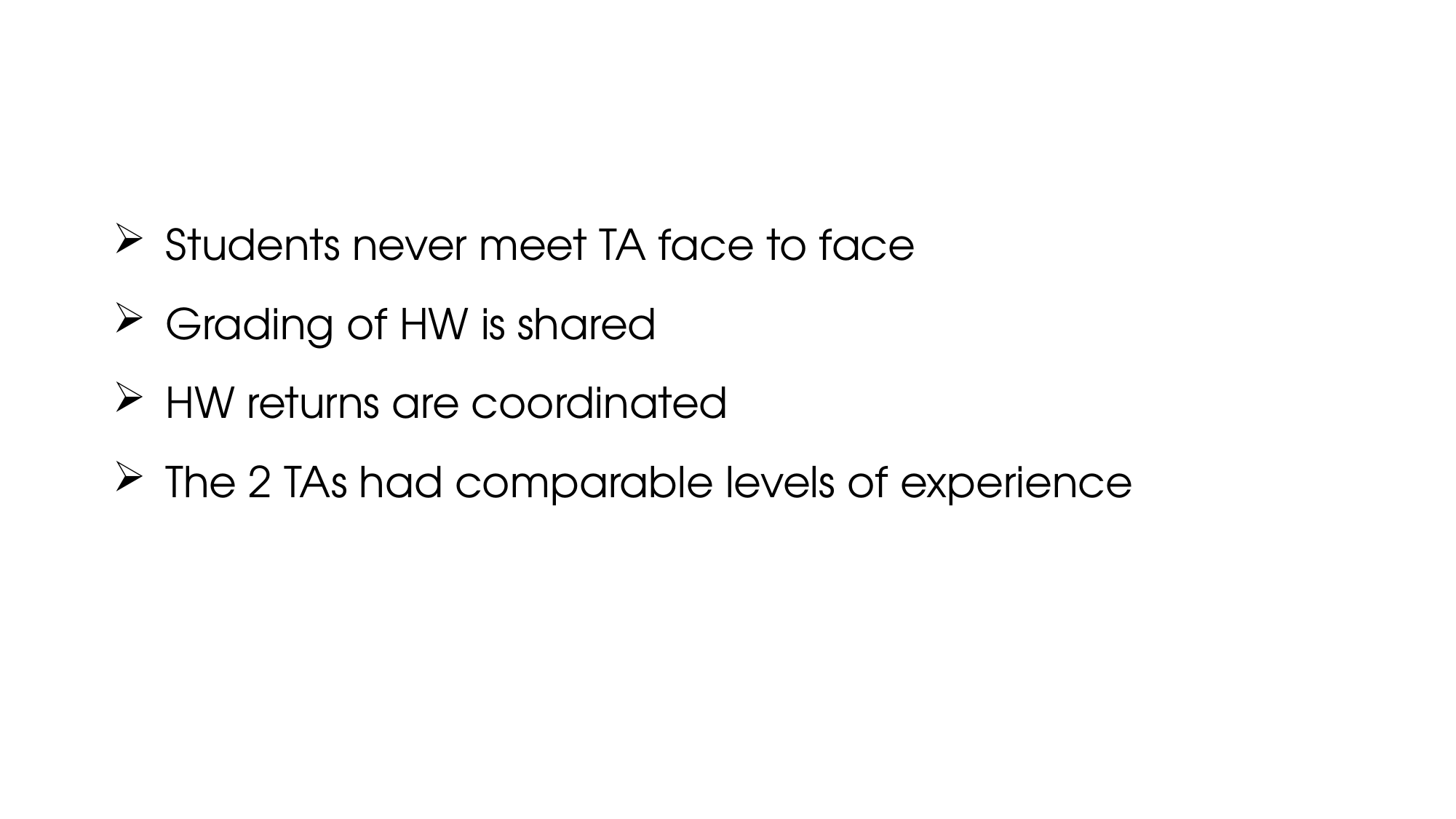

#
Students never meet TA face to face
Grading of HW is shared
HW returns are coordinated
The 2 TAs had comparable levels of experience